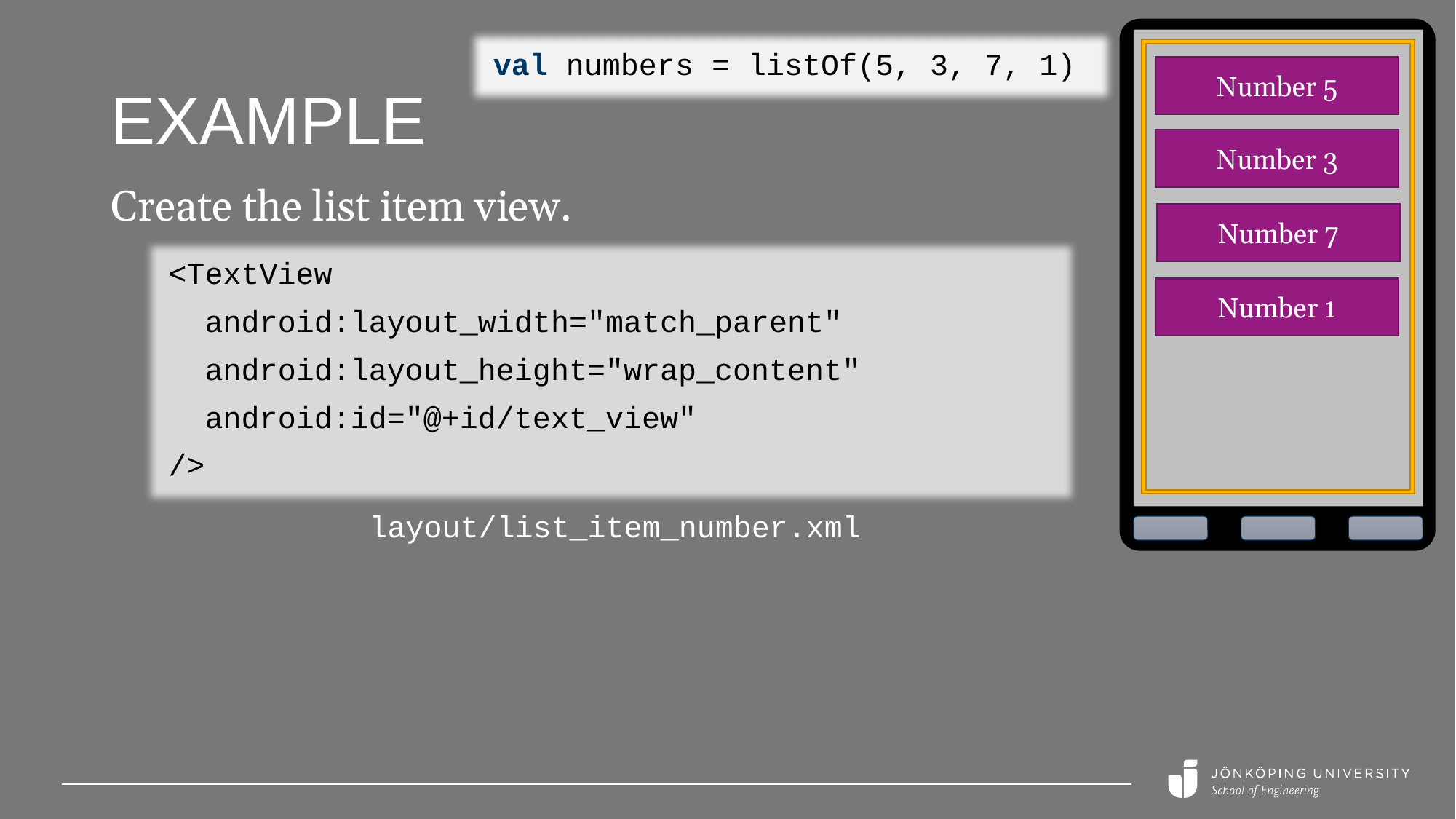

# EXAMPLE
val numbers = listOf(5, 3, 7, 1)
Number 5
Number 3
Create the list item view.
Number 7
<TextView
  android:layout_width="match_parent"
  android:layout_height="wrap_content"
  android:id="@+id/text_view"
/>
Number 1
layout/list_item_number.xml